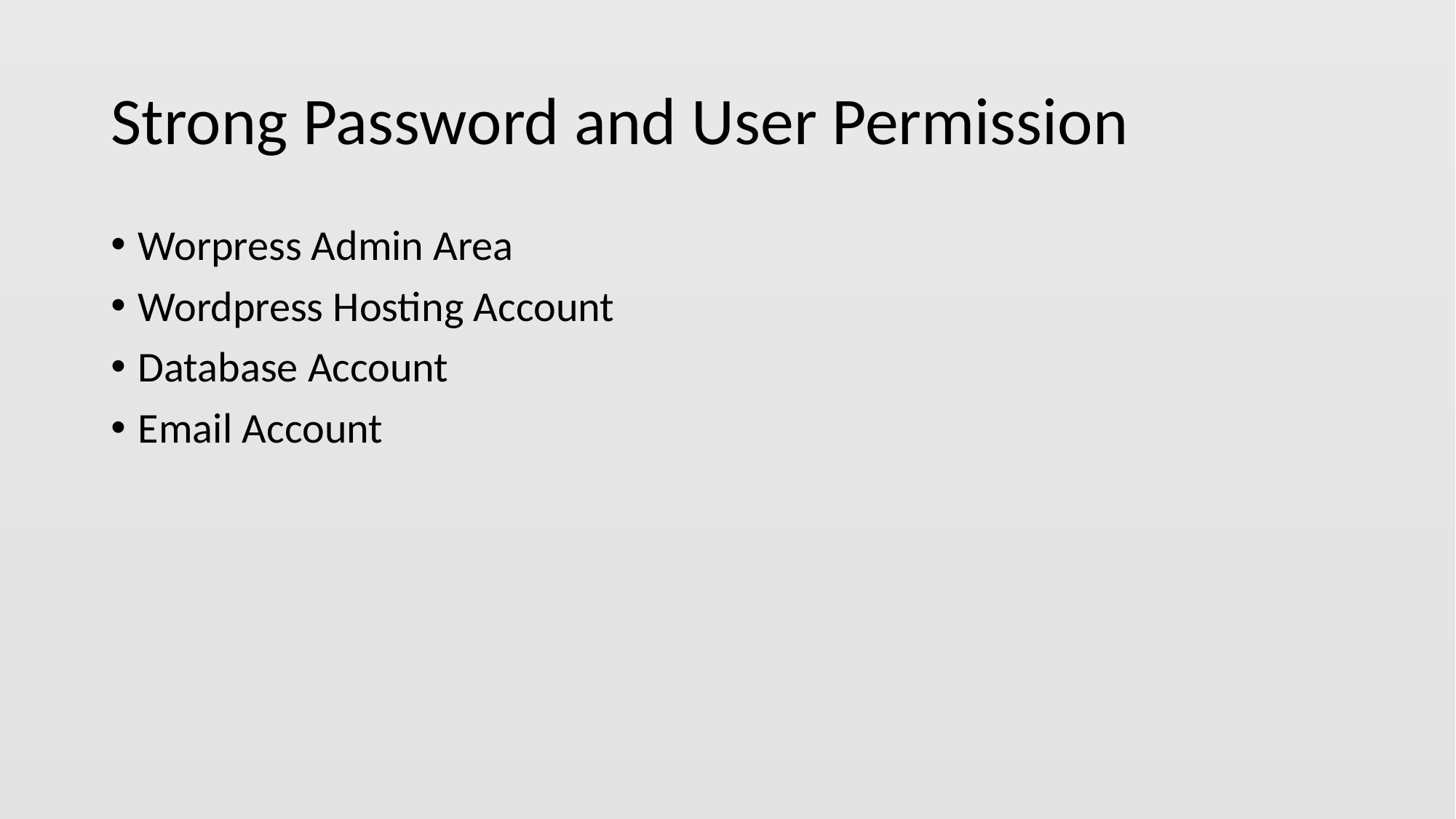

# Strong Password and User Permission
Worpress Admin Area
Wordpress Hosting Account
Database Account
Email Account